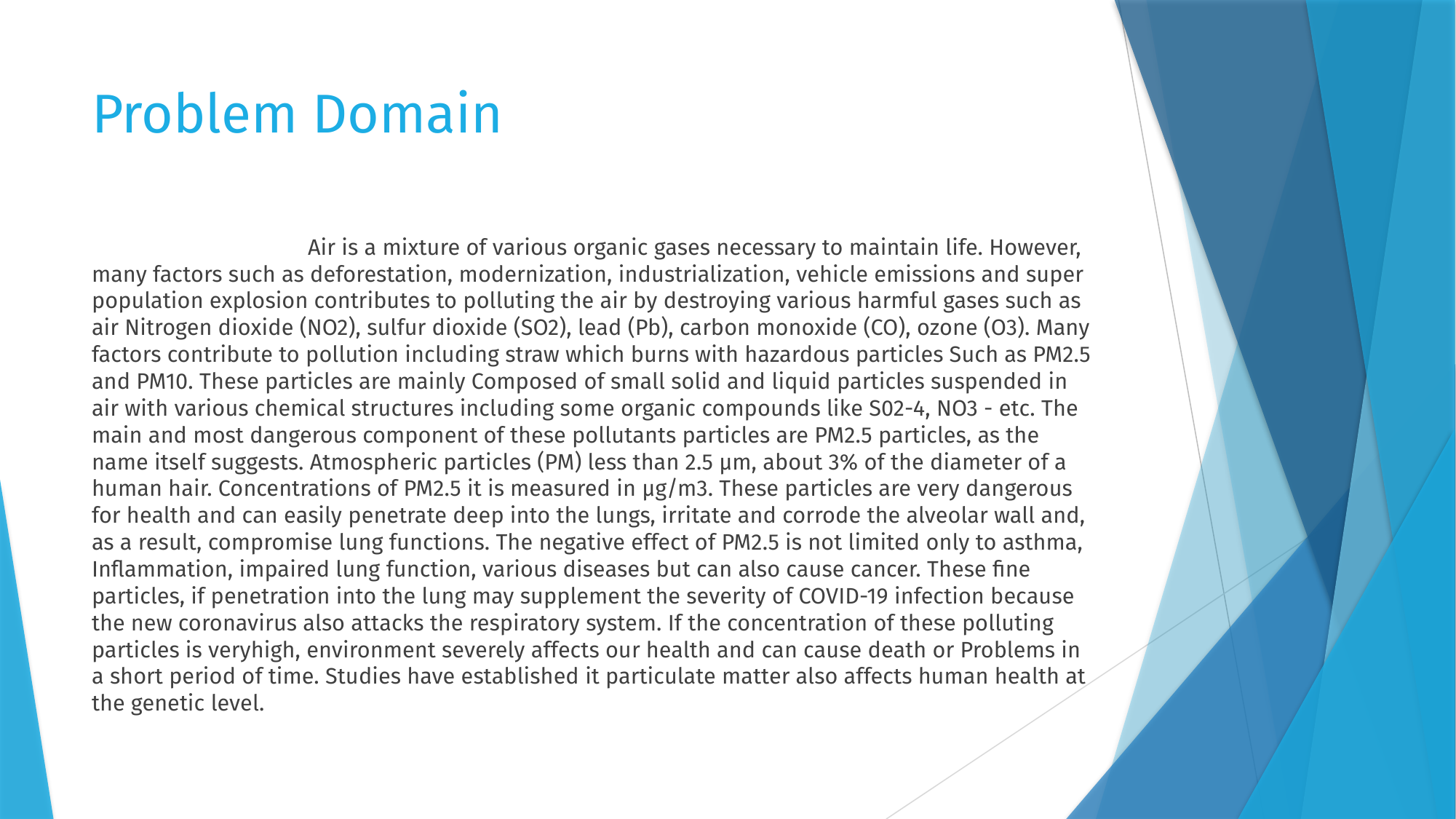

# Problem Domain
                                                                                                                                                                                                            Air is a mixture of various organic gases necessary to maintain life. However, many factors such as deforestation, modernization, industrialization, vehicle emissions and super population explosion contributes to polluting the air by destroying various harmful gases such as air Nitrogen dioxide (NO2), sulfur dioxide (SO2), lead (Pb), carbon monoxide (CO), ozone (O3). Many factors contribute to pollution including straw which burns with hazardous particles Such as PM2.5 and PM10. These particles are mainly Composed of small solid and liquid particles suspended in air with various chemical structures including some organic compounds like S02-4, NO3 - etc. The main and most dangerous component of these pollutants particles are PM2.5 particles, as the name itself suggests. Atmospheric particles (PM) less than 2.5 μm, about 3% of the diameter of a human hair. Concentrations of PM2.5 it is measured in μg/m3. These particles are very dangerous for health and can easily penetrate deep into the lungs, irritate and corrode the alveolar wall and, as a result, compromise lung functions. The negative effect of PM2.5 is not limited only to asthma, Inflammation, impaired lung function, various diseases but can also cause cancer. These fine particles, if penetration into the lung may supplement the severity of COVID-19 infection because the new coronavirus also attacks the respiratory system. If the concentration of these polluting particles is veryhigh, environment severely affects our health and can cause death or Problems in a short period of time. Studies have established it particulate matter also affects human health at the genetic level.